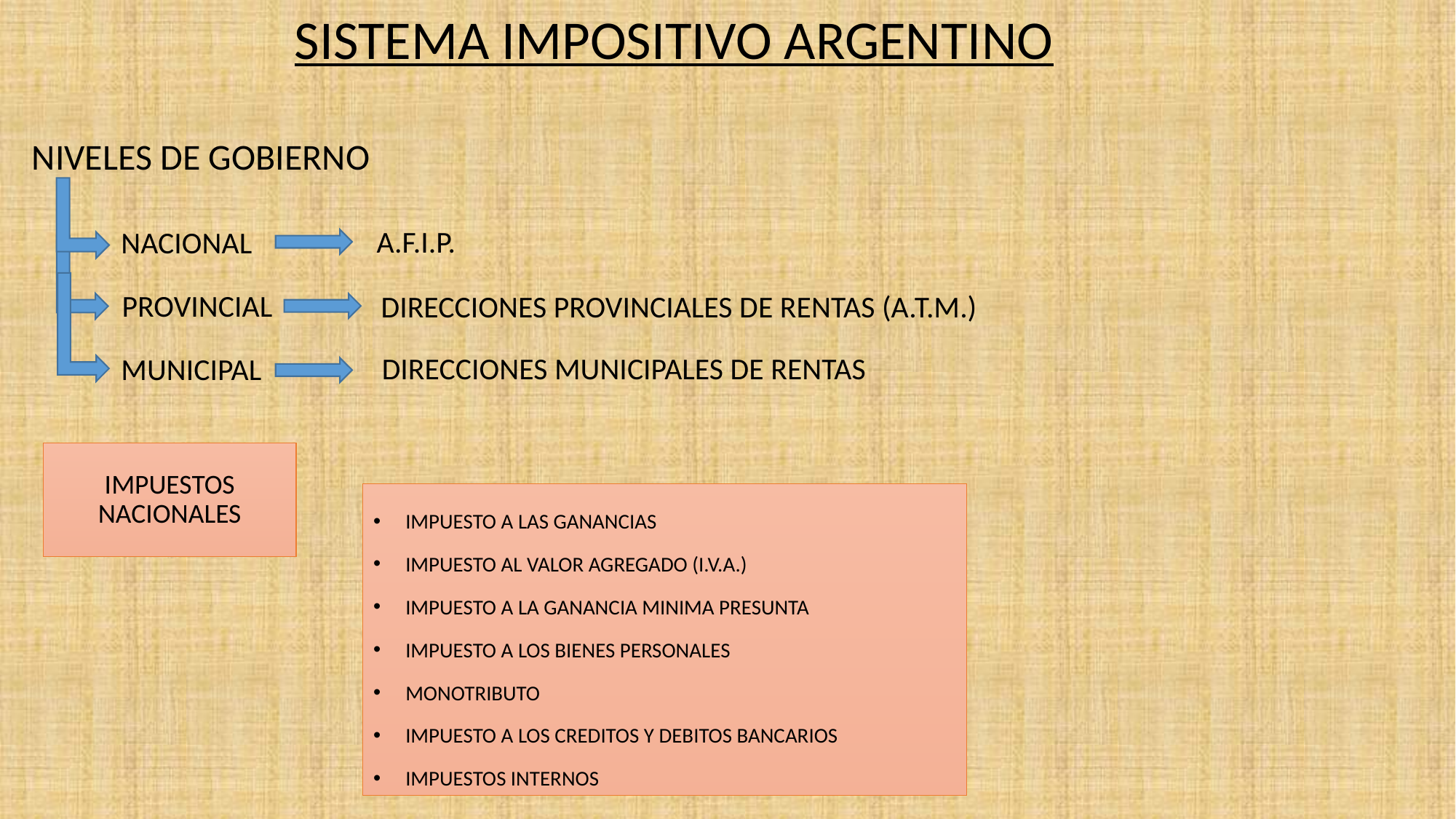

SISTEMA IMPOSITIVO ARGENTINO
# NIVELES DE GOBIERNO

A.F.I.P.
NACIONAL

PROVINCIAL
DIRECCIONES PROVINCIALES DE RENTAS (A.T.M.)

DIRECCIONES MUNICIPALES DE RENTAS
MUNICIPAL

IMPUESTOS NACIONALES
IMPUESTO A LAS GANANCIAS
IMPUESTO AL VALOR AGREGADO (I.V.A.)
IMPUESTO A LA GANANCIA MINIMA PRESUNTA
IMPUESTO A LOS BIENES PERSONALES
MONOTRIBUTO
IMPUESTO A LOS CREDITOS Y DEBITOS BANCARIOS
IMPUESTOS INTERNOS